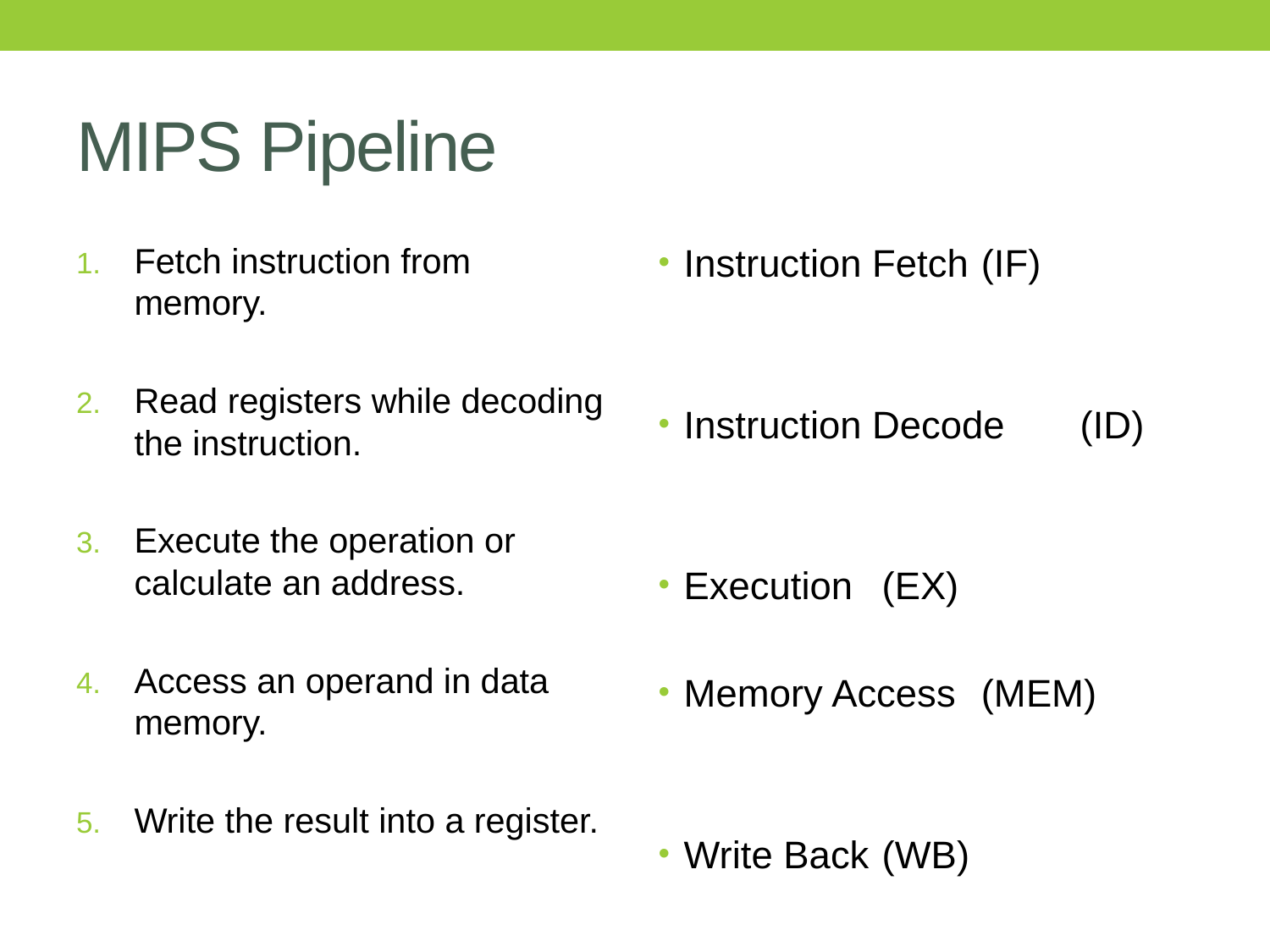

# MIPS Pipeline
Fetch instruction from memory.

Read registers while decoding the instruction.

Execute the operation or calculate an address.

Access an operand in data memory.

Write the result into a register.

Instruction Fetch	(IF)

Instruction Decode	(ID)

Execution		(EX)

Memory Access	(MEM)

Write Back		(WB)